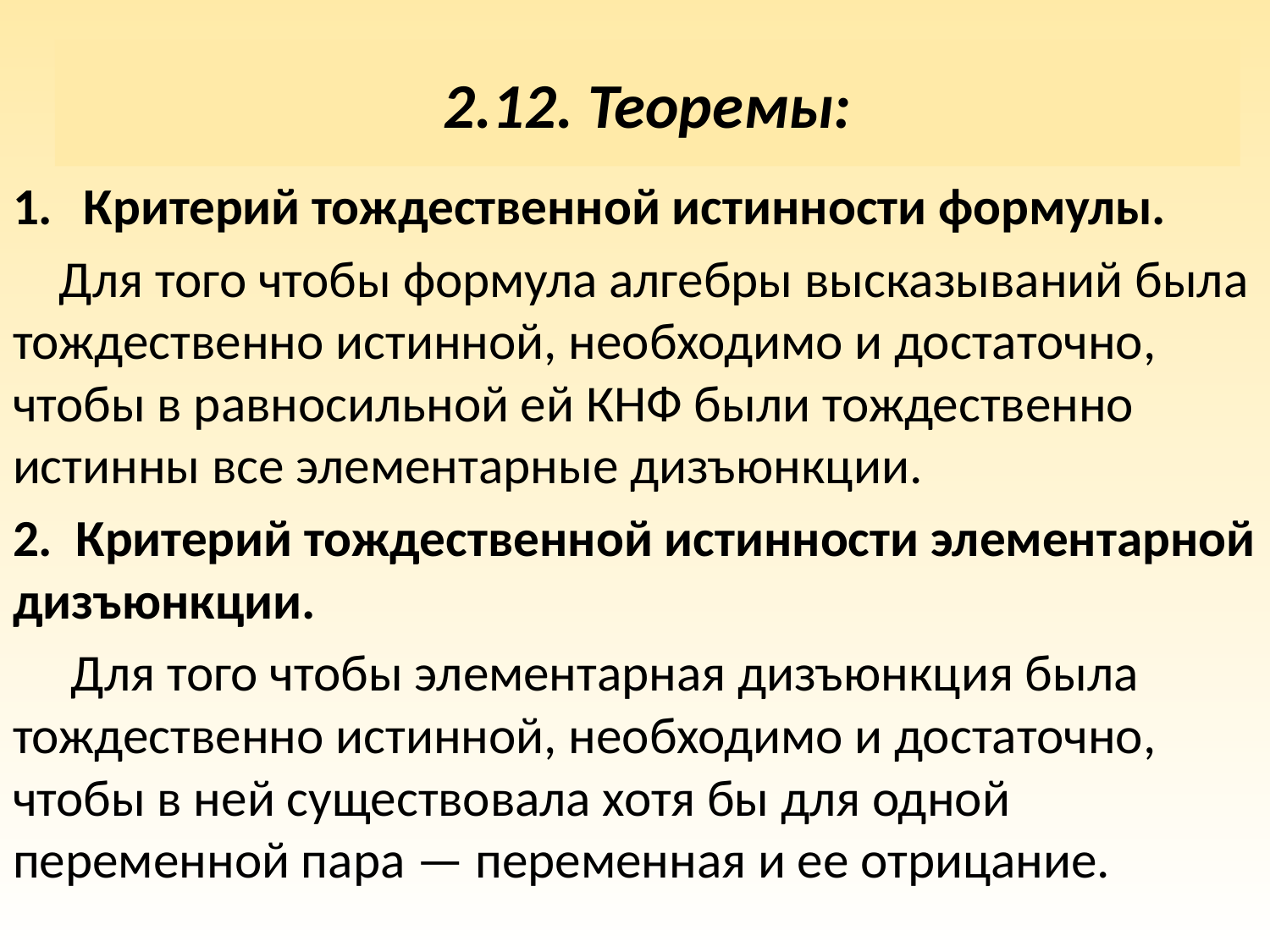

# 2.12. Теоремы:
Критерий тождественной истинности формулы.
    Для того чтобы формула алгебры высказываний была тождественно истинной, необходимо и достаточно, чтобы в равносильной ей КНФ были тождественно истинны все элементарные дизъюнкции.
2.  Критерий тождественной истинности элементарной дизъюнкции.
     Для того чтобы элементарная дизъюнкция была тождественно истинной, необходимо и достаточно, чтобы в ней существовала хотя бы для одной переменной пара — переменная и ее отрицание.